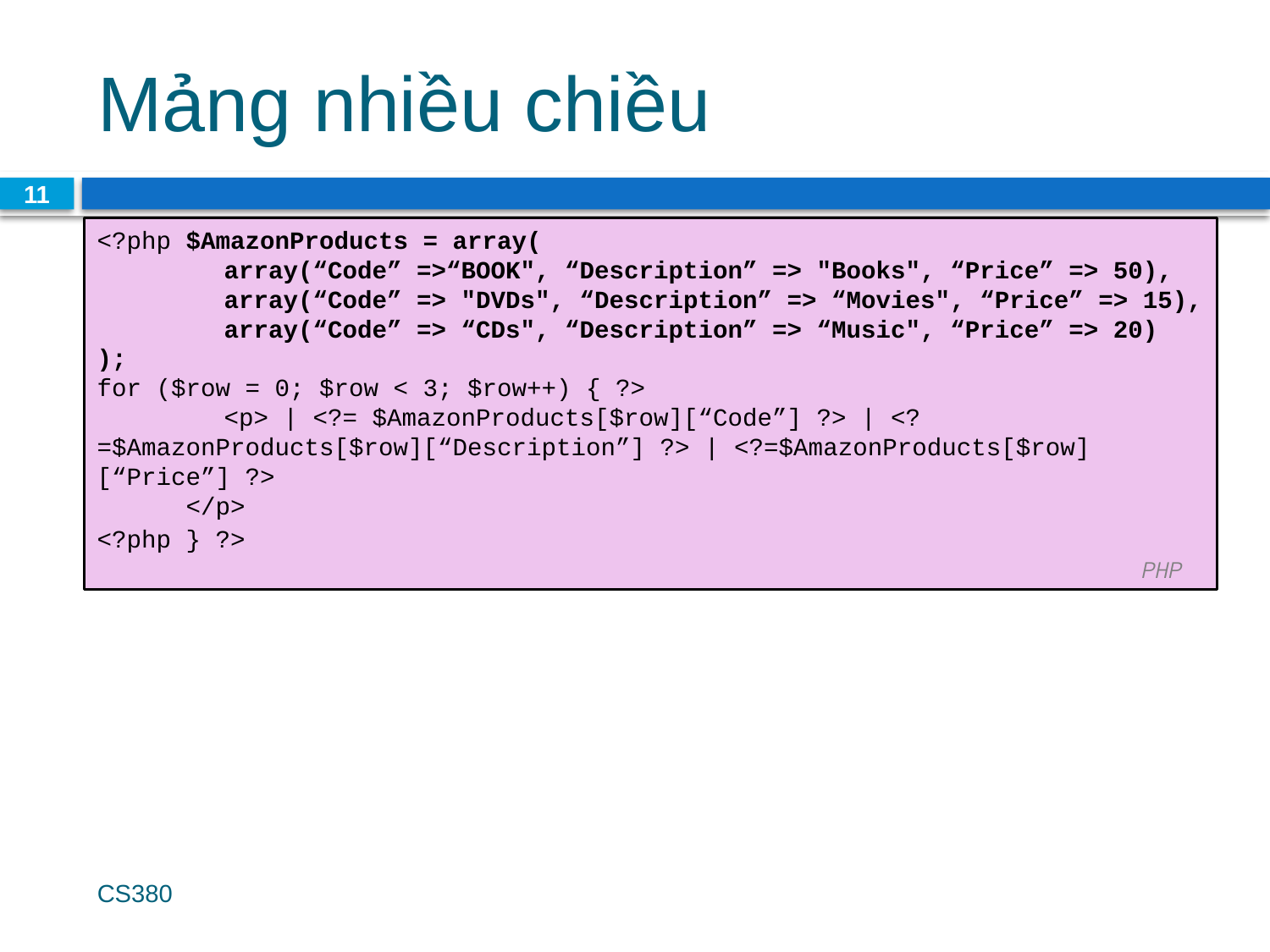

# Mảng nhiều chiều
11
<?php $AmazonProducts = array(
	array(“Code” =>“BOOK", “Description” => "Books", “Price” => 50),
	array(“Code” => "DVDs", “Description” => “Movies", “Price” => 15),
	array(“Code” => “CDs", “Description” => “Music", “Price” => 20)
);
for ($row = 0; $row < 3; $row++) { ?>
	<p> | <?= $AmazonProducts[$row][“Code”] ?> | <?=$AmazonProducts[$row][“Description”] ?> | <?=$AmazonProducts[$row][“Price”] ?>
      </p>
<?php } ?> 						  					  				  PHP
CS380